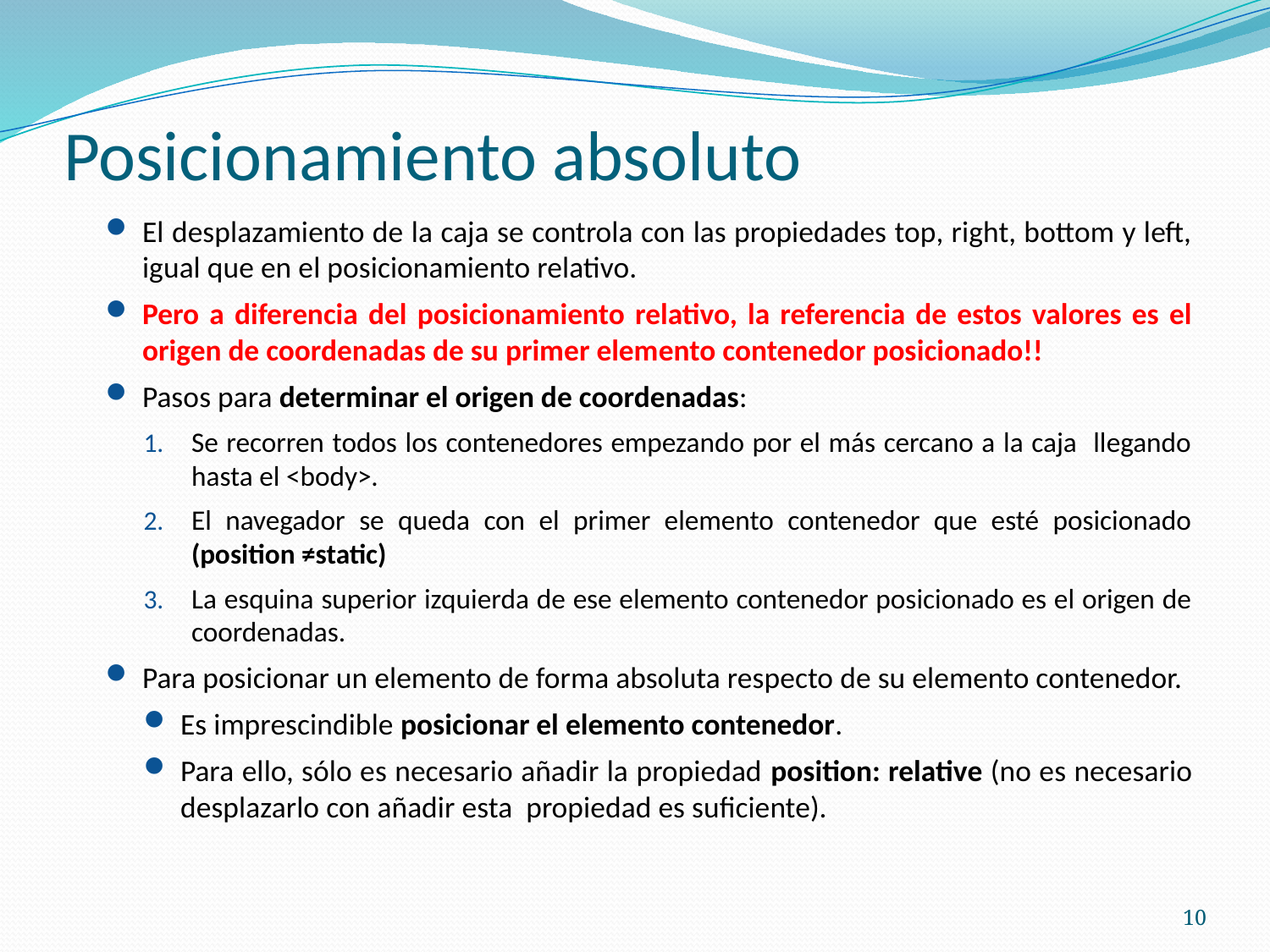

# Posicionamiento absoluto
El desplazamiento de la caja se controla con las propiedades top, right, bottom y left, igual que en el posicionamiento relativo.
Pero a diferencia del posicionamiento relativo, la referencia de estos valores es el origen de coordenadas de su primer elemento contenedor posicionado!!
Pasos para determinar el origen de coordenadas:
Se recorren todos los contenedores empezando por el más cercano a la caja  llegando hasta el <body>.
El navegador se queda con el primer elemento contenedor que esté posicionado (position ≠static)
La esquina superior izquierda de ese elemento contenedor posicionado es el origen de coordenadas.
Para posicionar un elemento de forma absoluta respecto de su elemento contenedor.
Es imprescindible posicionar el elemento contenedor.
Para ello, sólo es necesario añadir la propiedad position: relative (no es necesario desplazarlo con añadir esta  propiedad es suficiente).

10